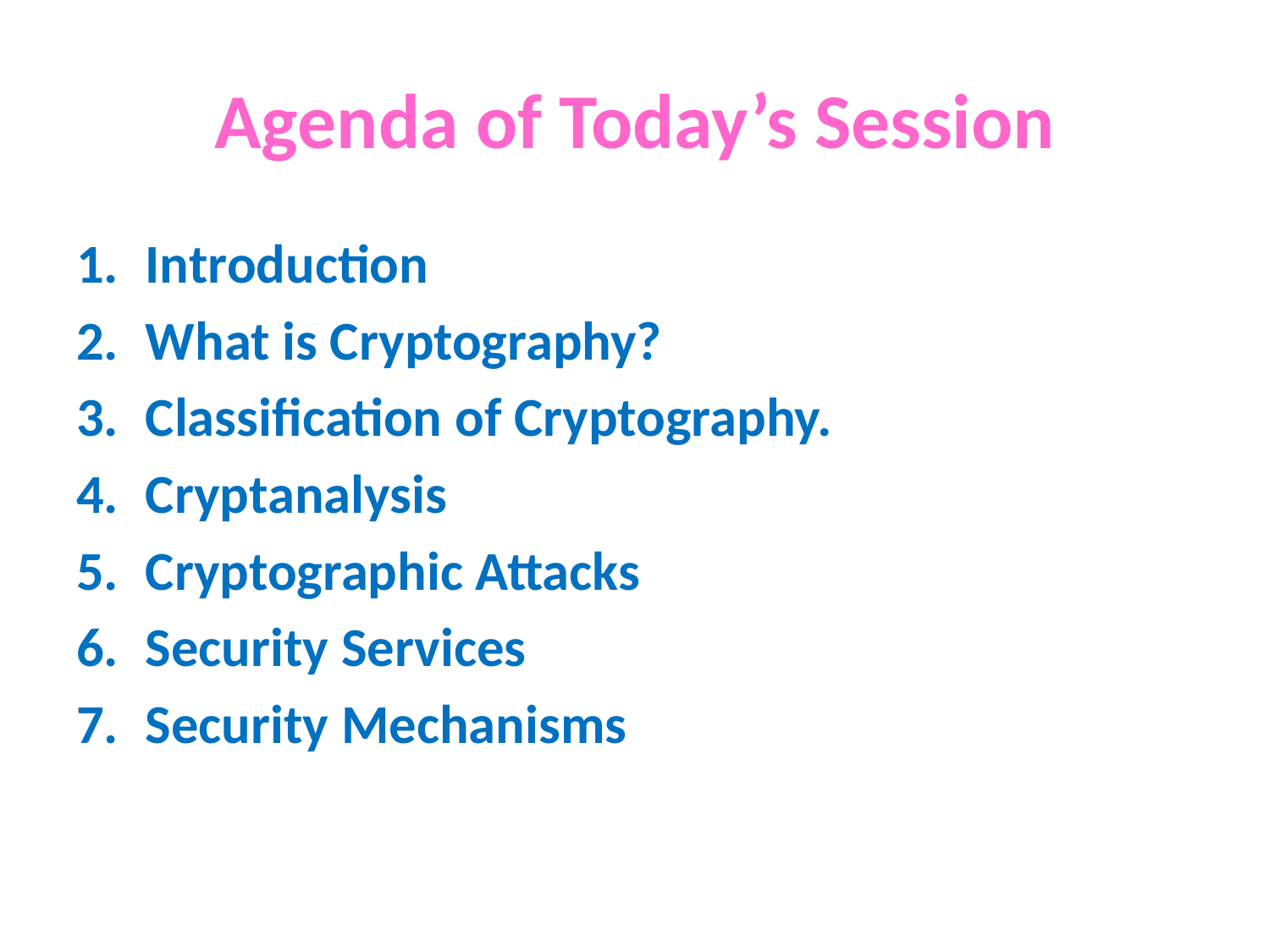

# Agenda of Today’s Session
Introduction
What is Cryptography?
Classification of Cryptography.
Cryptanalysis
Cryptographic Attacks
Security Services
Security Mechanisms